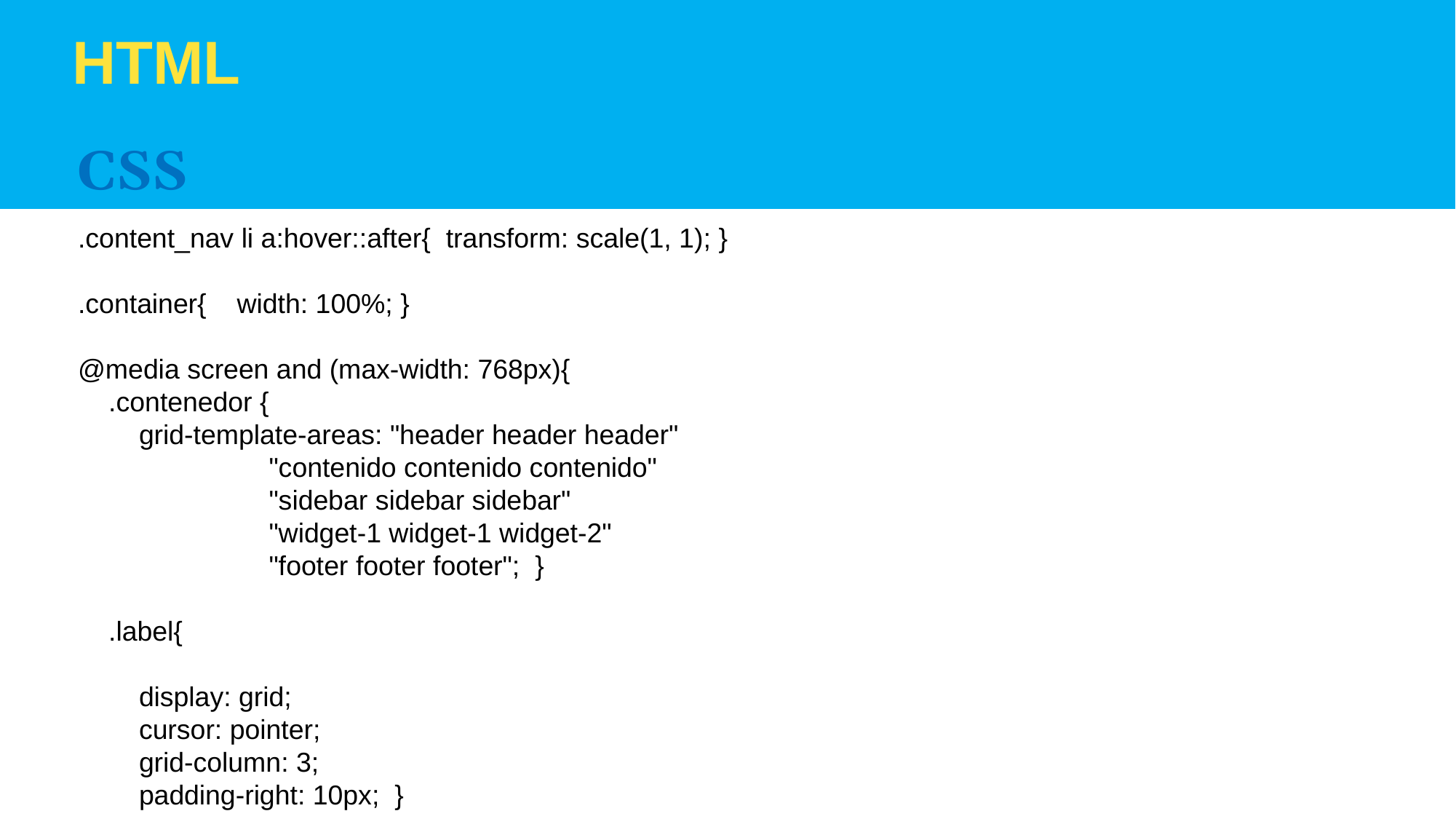

HTML
CSS
.content_nav li a:hover::after{  transform: scale(1, 1); }
.container{    width: 100%; }

@media screen and (max-width: 768px){
    .contenedor {
        grid-template-areas: "header header header"
                         "contenido contenido contenido"
                         "sidebar sidebar sidebar"
                         "widget-1 widget-1 widget-2"
                         "footer footer footer";  }
    .label{
        display: grid;
        cursor: pointer;
        grid-column: 3;
        padding-right: 10px;  }